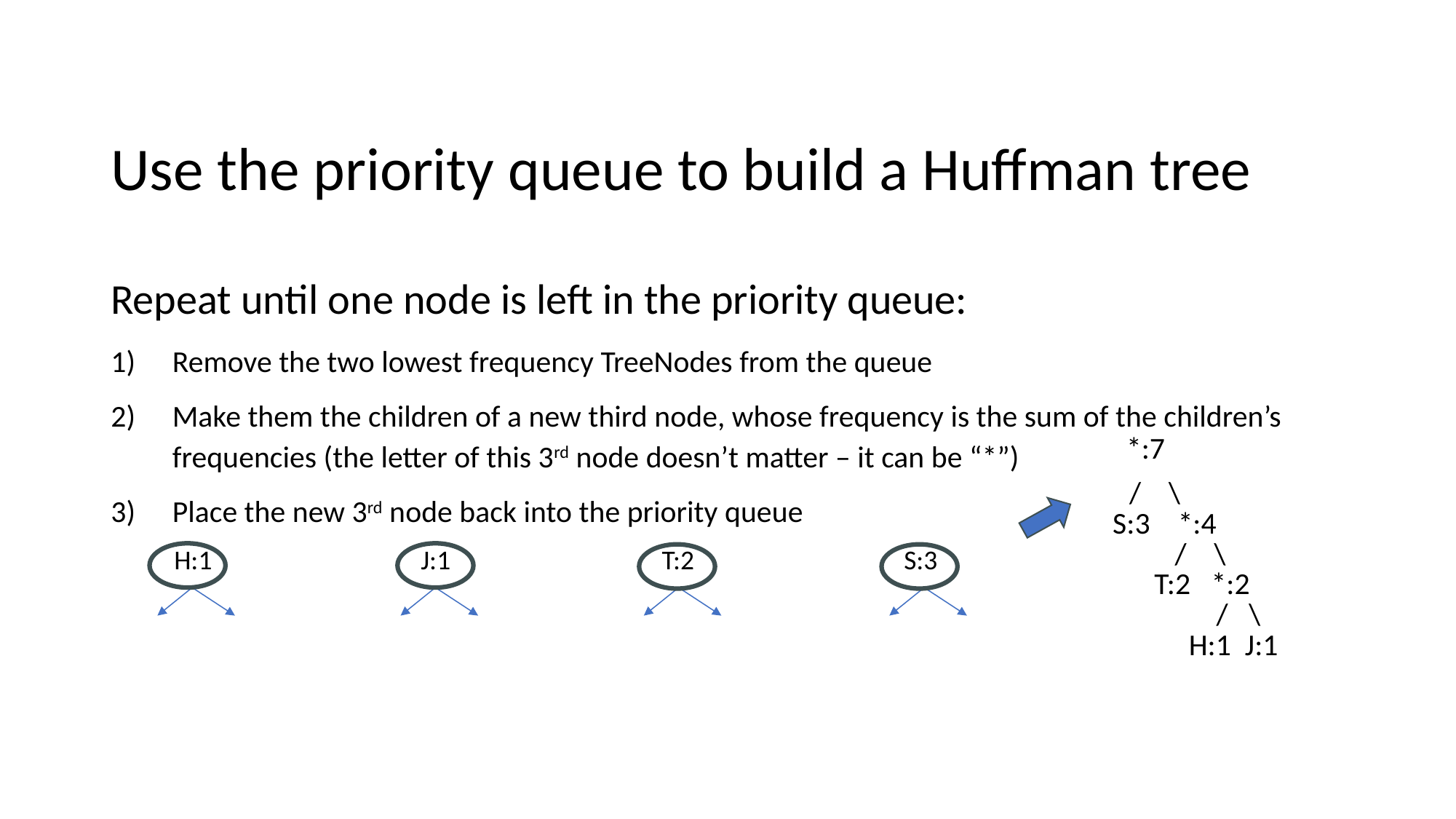

# Use the priority queue to build a Huffman tree
Repeat until one node is left in the priority queue:
Remove the two lowest frequency TreeNodes from the queue
Make them the children of a new third node, whose frequency is the sum of the children’s frequencies (the letter of this 3rd node doesn’t matter – it can be “*”)
Place the new 3rd node back into the priority queue
| \*:7 |
| --- |
| / \ S:3 \*:4 / \ T:2 \*:2 / \ H:1 J:1 |

| H:1 | J:1 | T:2 | S:3 |
| --- | --- | --- | --- |